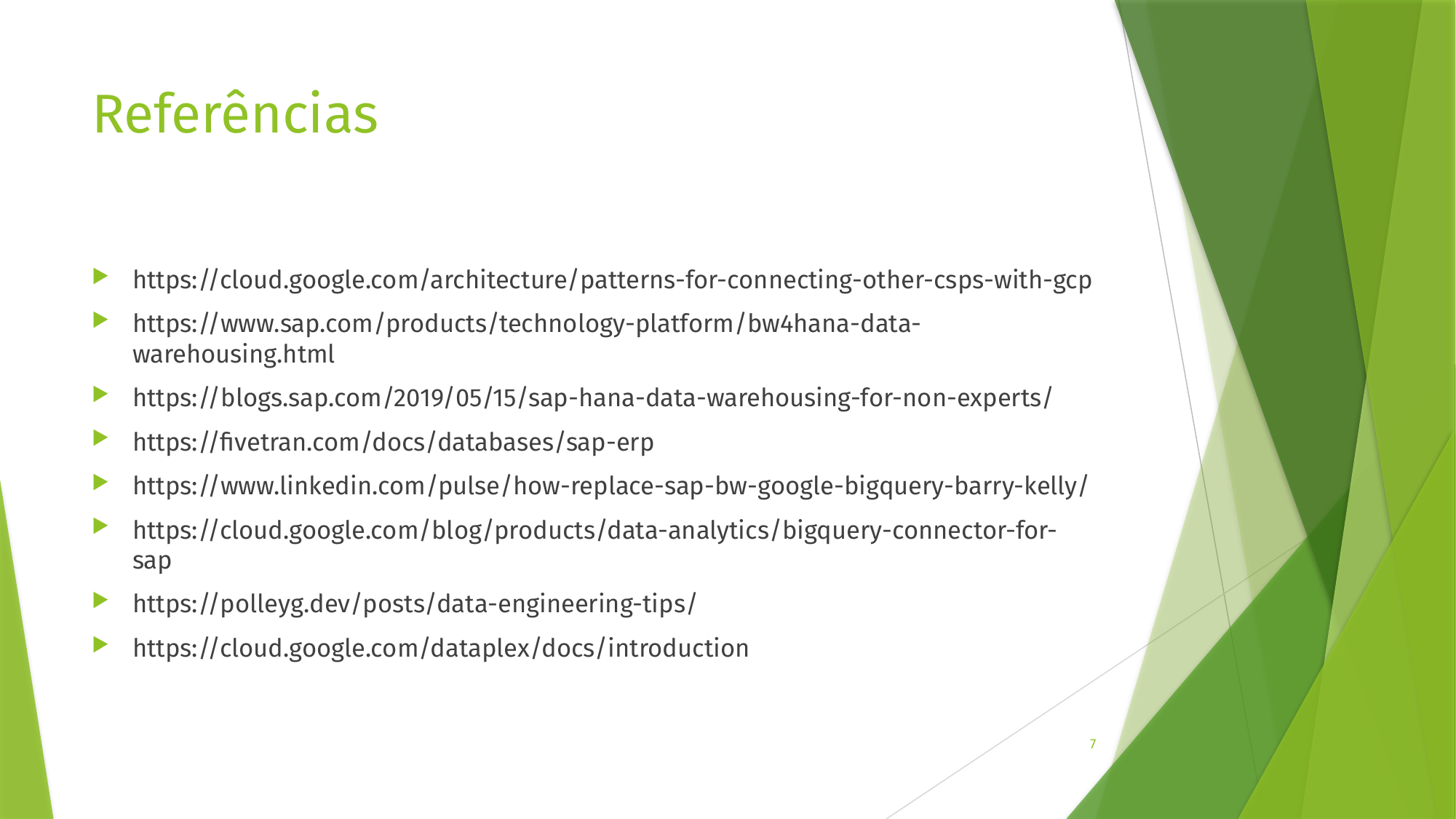

# Referências
https://cloud.google.com/architecture/patterns-for-connecting-other-csps-with-gcp
https://www.sap.com/products/technology-platform/bw4hana-data-warehousing.html
https://blogs.sap.com/2019/05/15/sap-hana-data-warehousing-for-non-experts/
https://fivetran.com/docs/databases/sap-erp
https://www.linkedin.com/pulse/how-replace-sap-bw-google-bigquery-barry-kelly/
https://cloud.google.com/blog/products/data-analytics/bigquery-connector-for-sap
https://polleyg.dev/posts/data-engineering-tips/
https://cloud.google.com/dataplex/docs/introduction

7